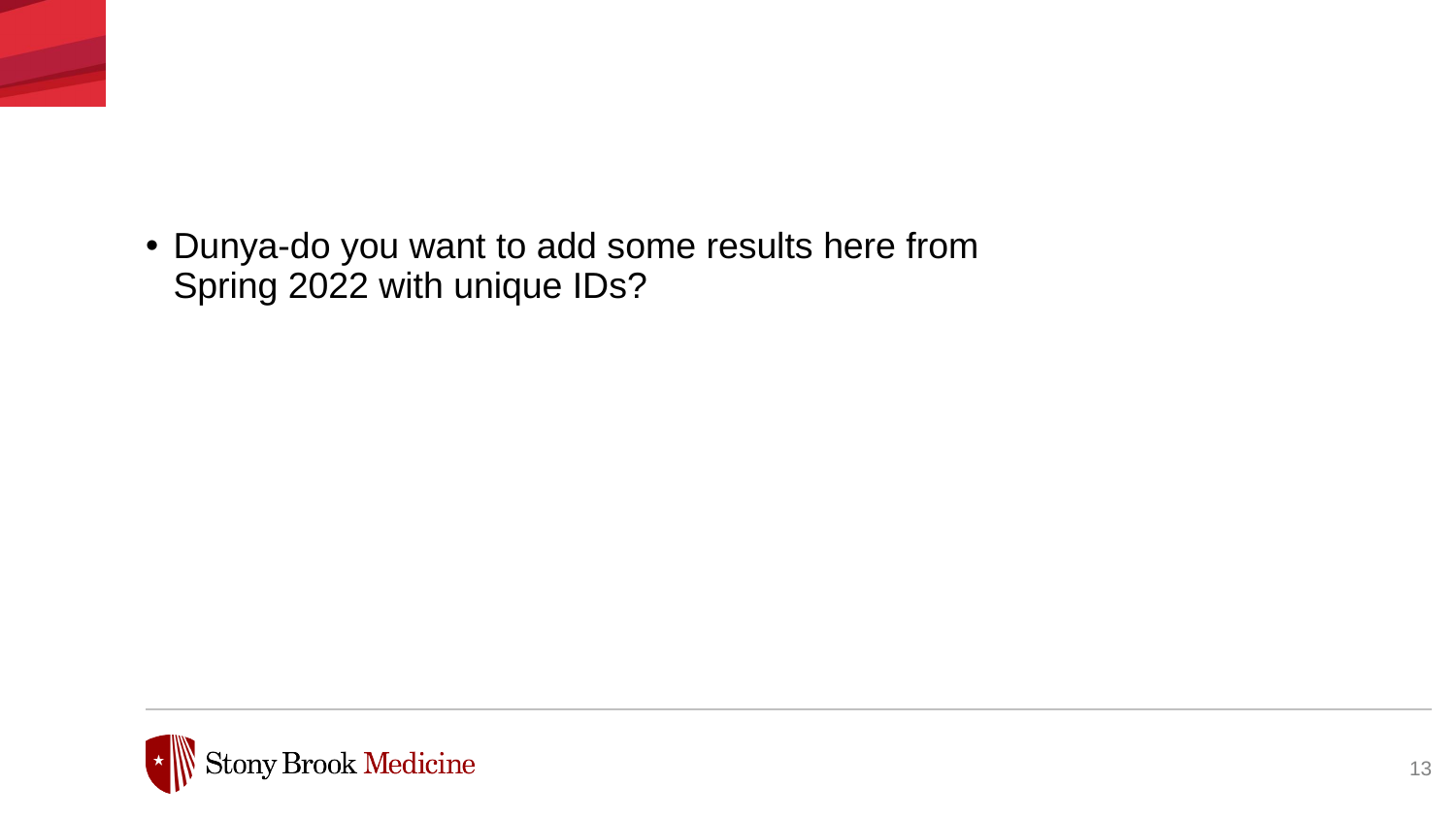

Dunya-do you want to add some results here from Spring 2022 with unique IDs?

13